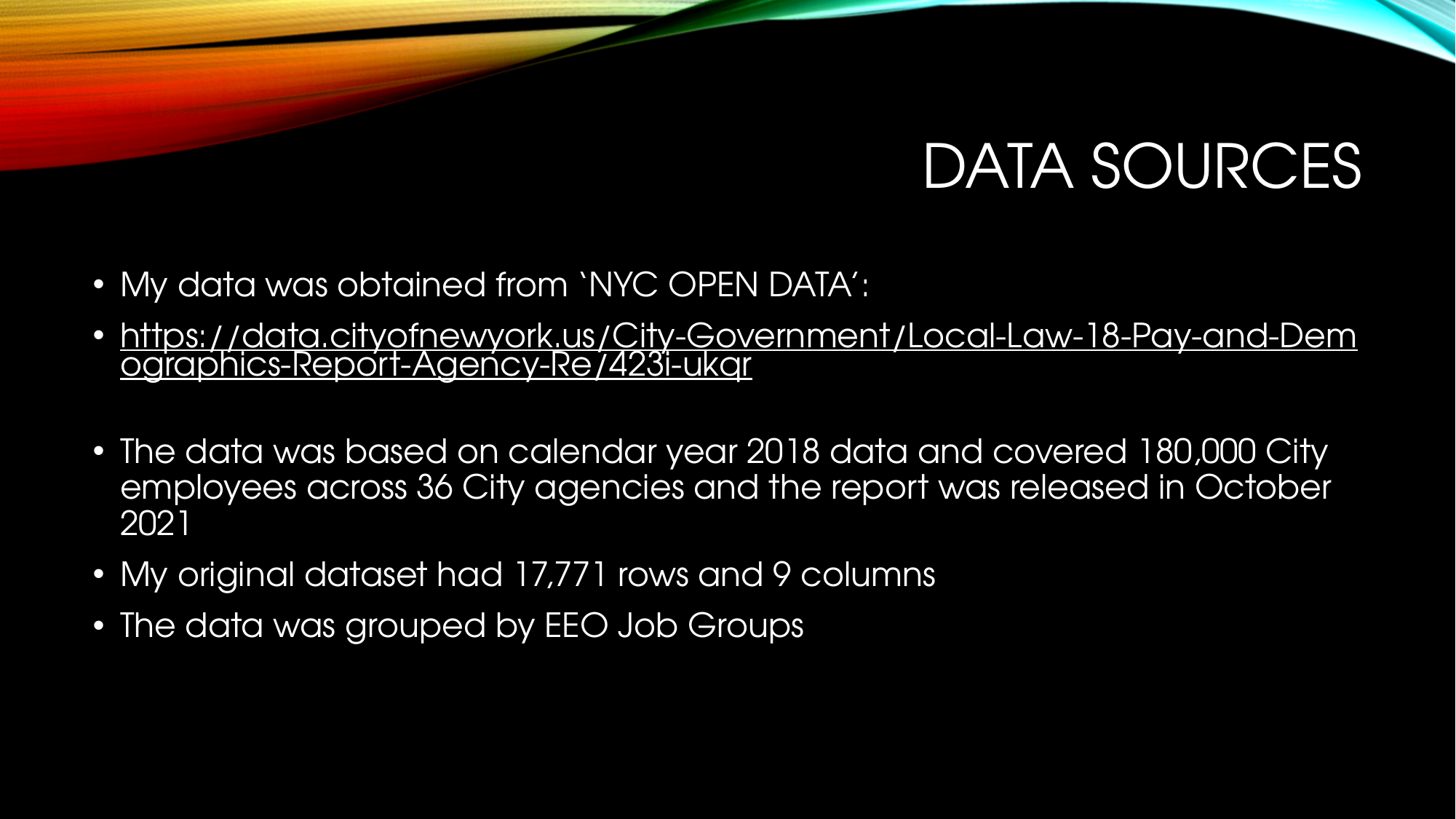

# Data sources
My data was obtained from ‘NYC OPEN DATA’:
https://data.cityofnewyork.us/City-Government/Local-Law-18-Pay-and-Demographics-Report-Agency-Re/423i-ukqr
The data was based on calendar year 2018 data and covered 180,000 City employees across 36 City agencies and the report was released in October 2021
My original dataset had 17,771 rows and 9 columns
The data was grouped by EEO Job Groups